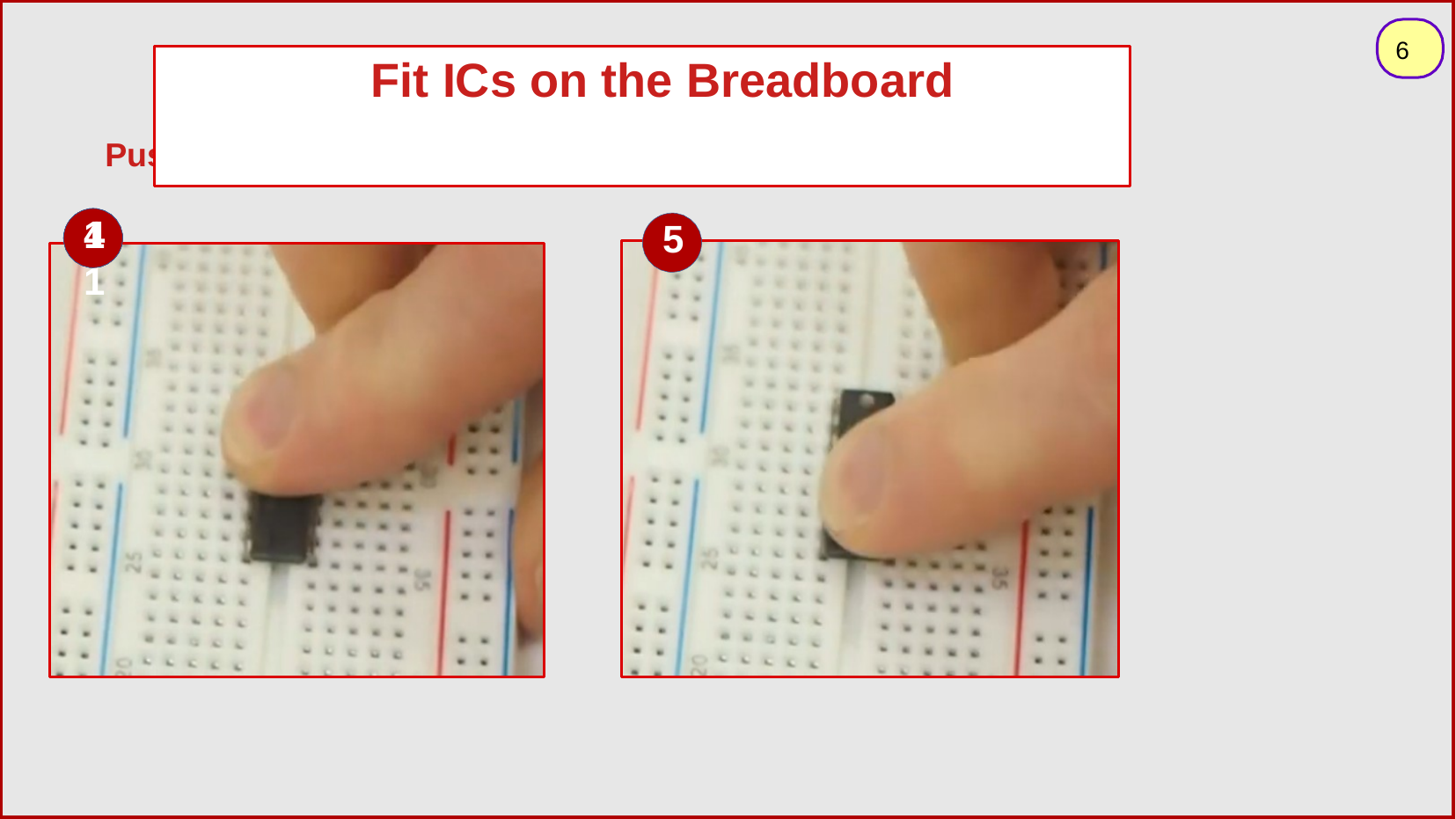

6
# Fit ICs on the Breadboard
Push from both sides to make sure all pins are fitted
141

5